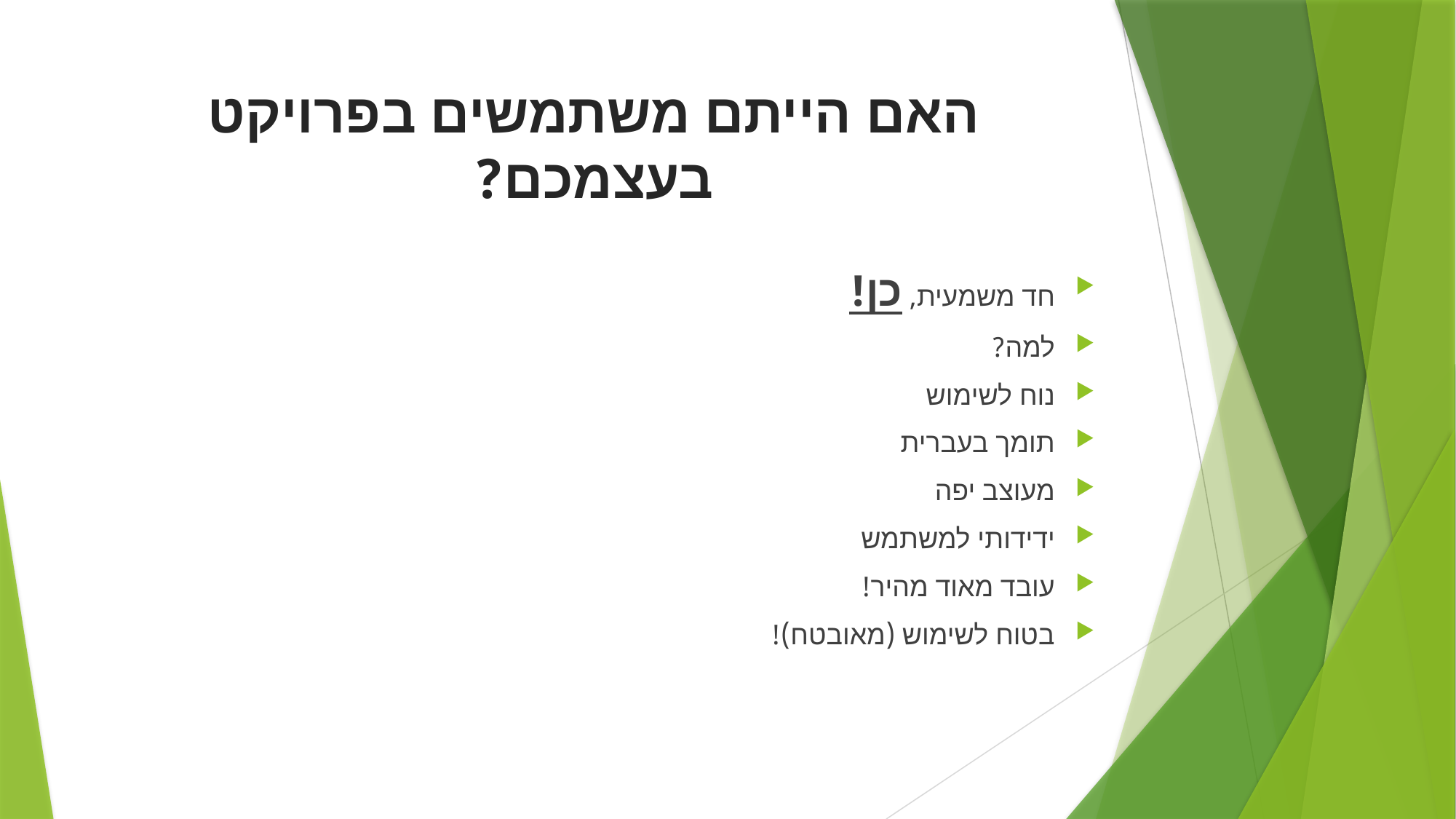

# האם הייתם משתמשים בפרויקט בעצמכם?
חד משמעית, כן!
למה?
נוח לשימוש
תומך בעברית
מעוצב יפה
ידידותי למשתמש
עובד מאוד מהיר!
בטוח לשימוש (מאובטח)!